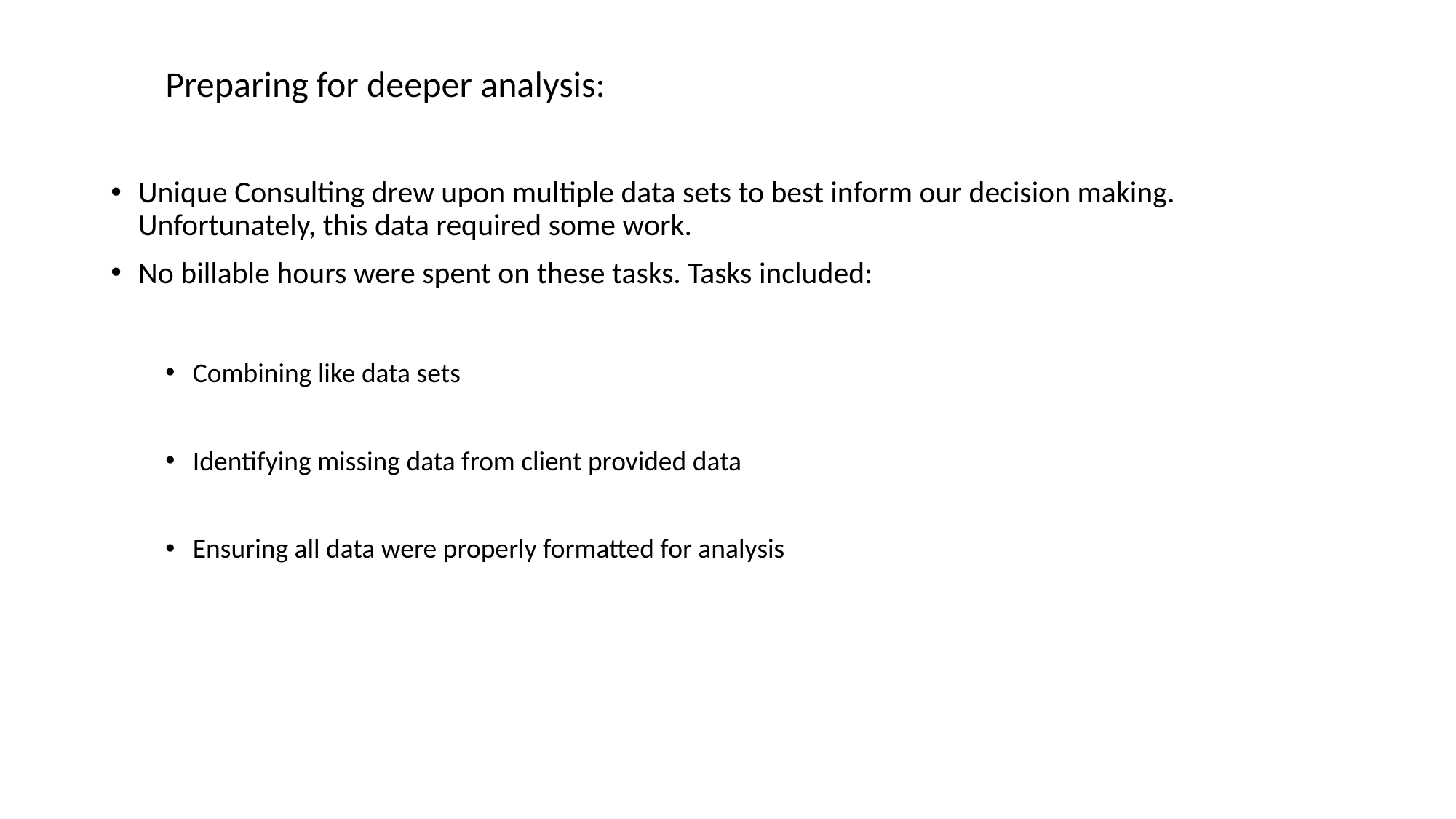

# Preparing for deeper analysis:
Unique Consulting drew upon multiple data sets to best inform our decision making. Unfortunately, this data required some work.
No billable hours were spent on these tasks. Tasks included:

Combining like data sets

Identifying missing data from client provided data

Ensuring all data were properly formatted for analysis